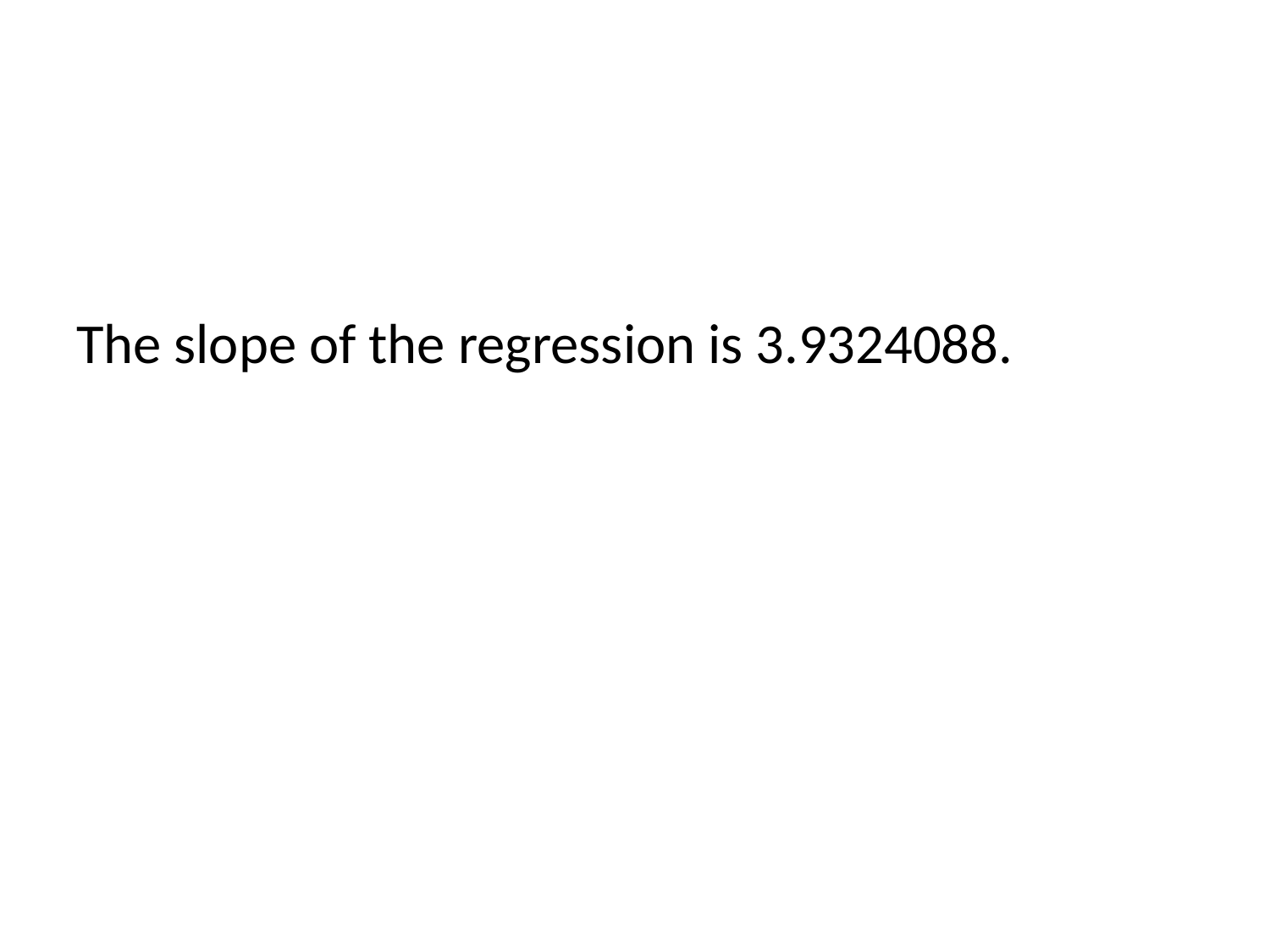

The slope of the regression is 3.9324088.